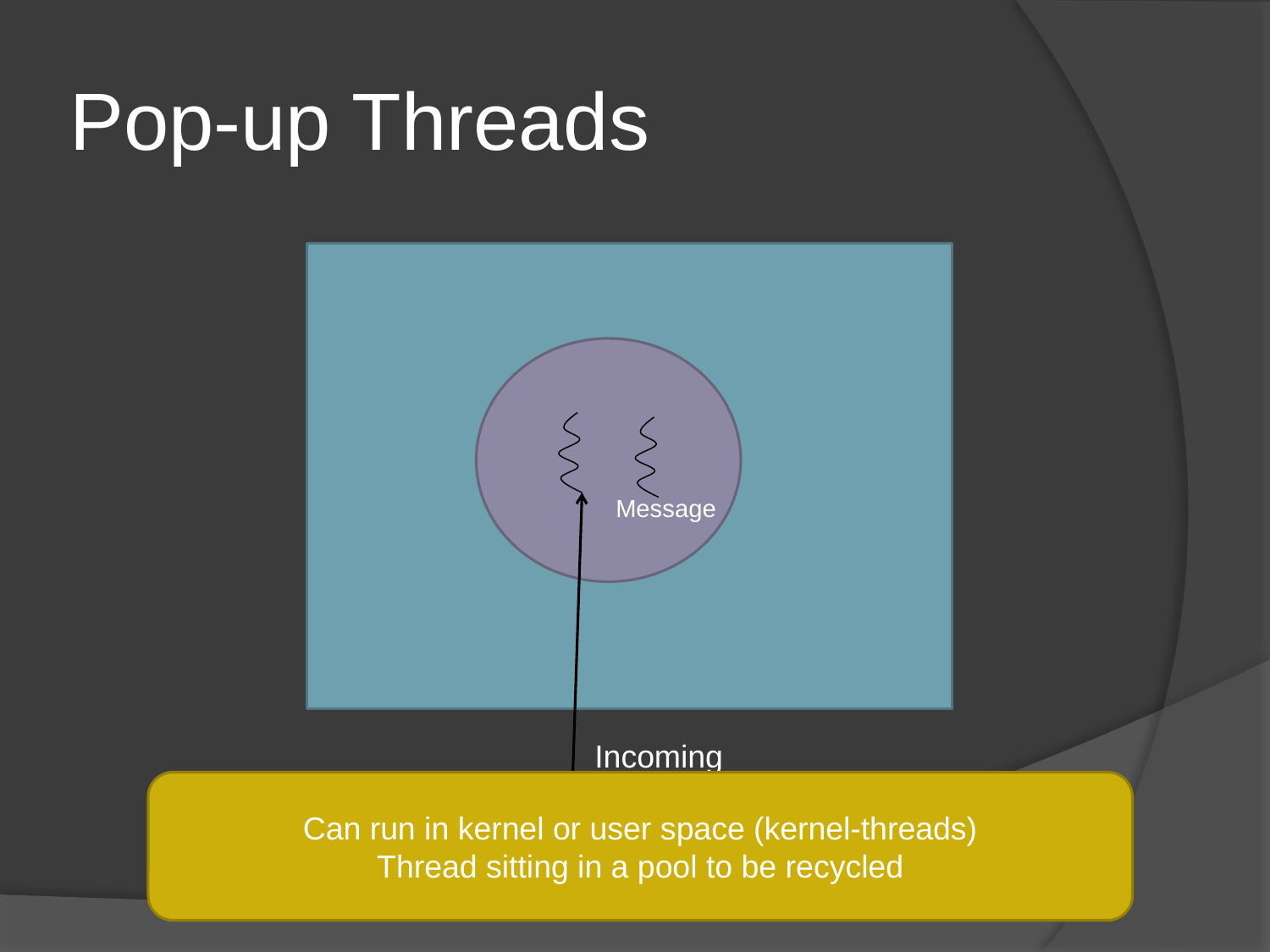

# Pop-up Threads

Message
Incoming Message
Can run in kernel or user space (kernel-threads)
Thread sitting in a pool to be recycled